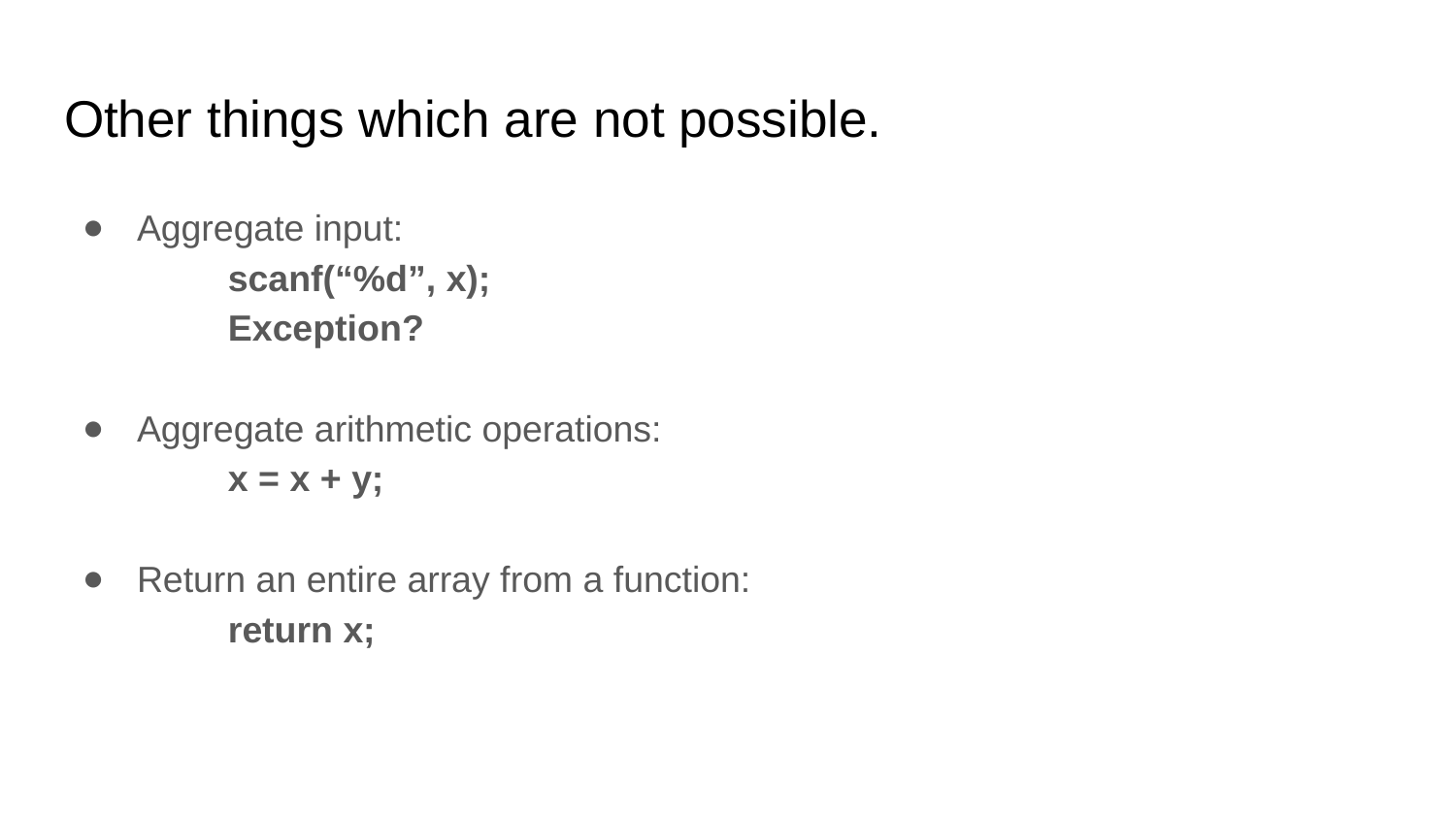

# Other things which are not possible.
Aggregate input:
	scanf(“%d”, x);
	Exception?

Aggregate arithmetic operations:
	x = x + y;

Return an entire array from a function:
	return x;